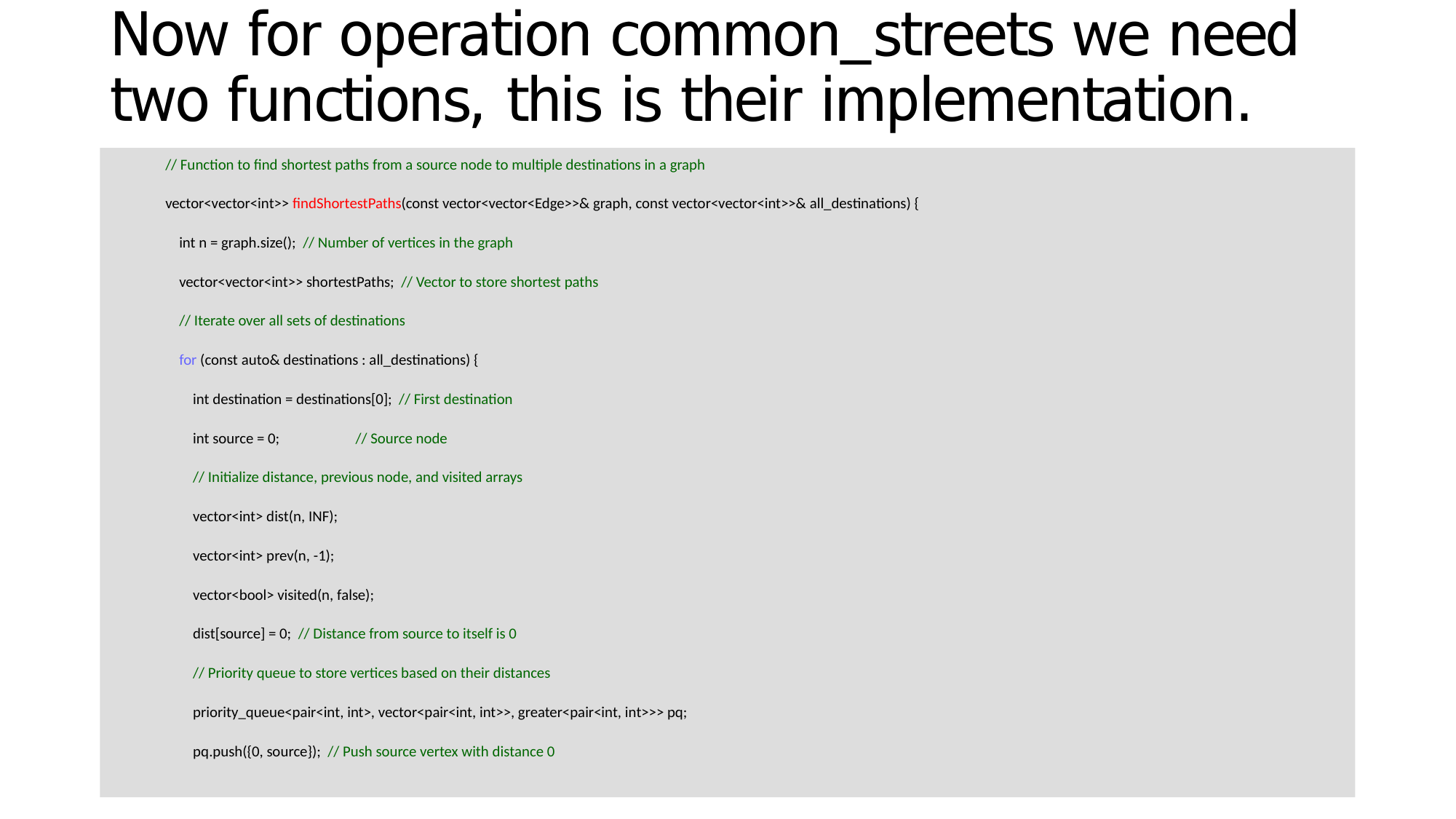

# Now for operation common_streets we need two functions, this is their implementation.
// Function to find shortest paths from a source node to multiple destinations in a graph
vector<vector<int>> findShortestPaths(const vector<vector<Edge>>& graph, const vector<vector<int>>& all_destinations) {
    int n = graph.size();  // Number of vertices in the graph
    vector<vector<int>> shortestPaths;  // Vector to store shortest paths
    // Iterate over all sets of destinations
    for (const auto& destinations : all_destinations) {
        int destination = destinations[0];  // First destination
        int source = 0;                      // Source node
        // Initialize distance, previous node, and visited arrays
        vector<int> dist(n, INF);
        vector<int> prev(n, -1);
        vector<bool> visited(n, false);
        dist[source] = 0;  // Distance from source to itself is 0
        // Priority queue to store vertices based on their distances
        priority_queue<pair<int, int>, vector<pair<int, int>>, greater<pair<int, int>>> pq;
        pq.push({0, source});  // Push source vertex with distance 0